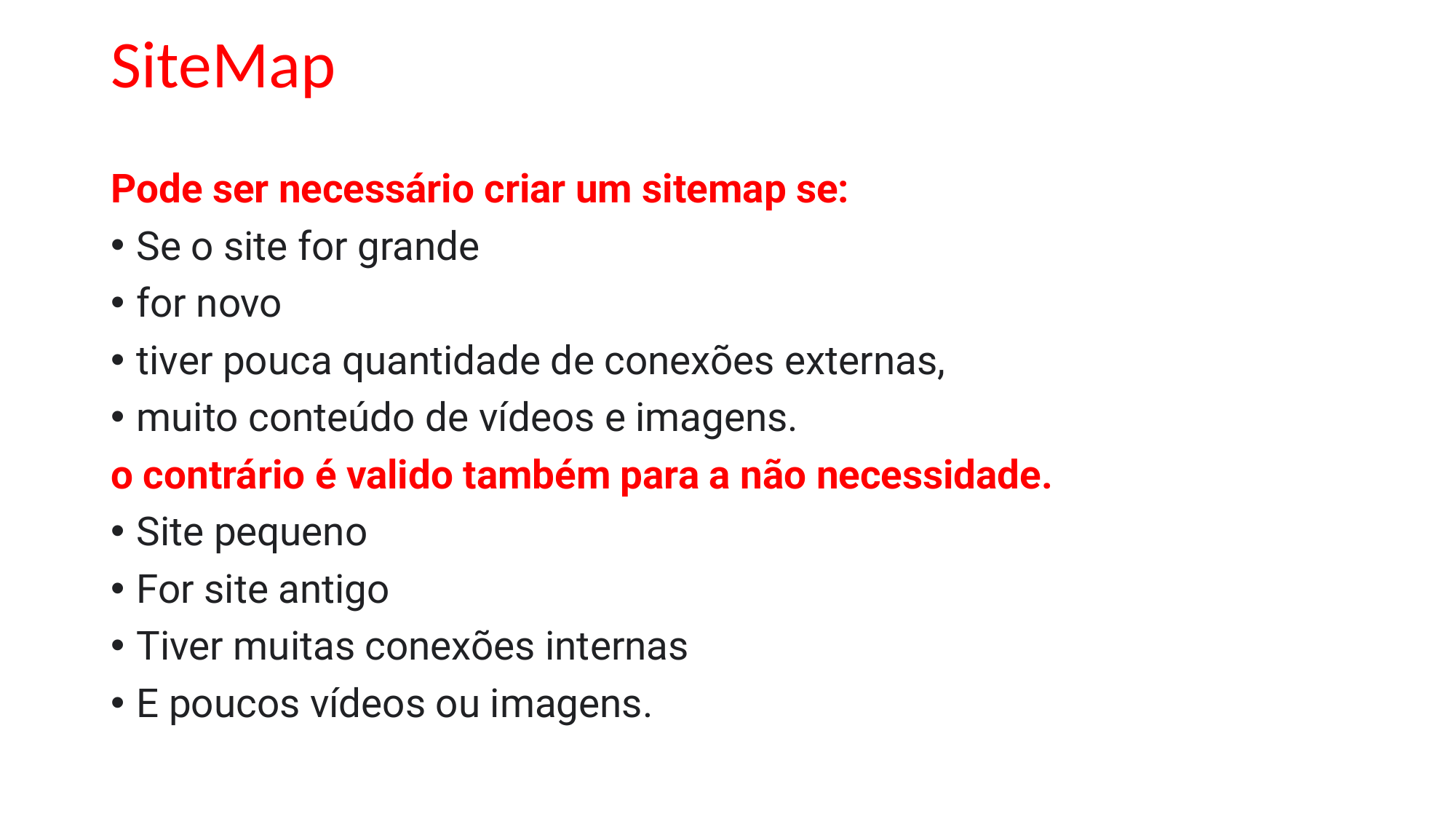

# SiteMap
Pode ser necessário criar um sitemap se:
Se o site for grande
for novo
tiver pouca quantidade de conexões externas,
muito conteúdo de vídeos e imagens.
o contrário é valido também para a não necessidade.
Site pequeno
For site antigo
Tiver muitas conexões internas
E poucos vídeos ou imagens.